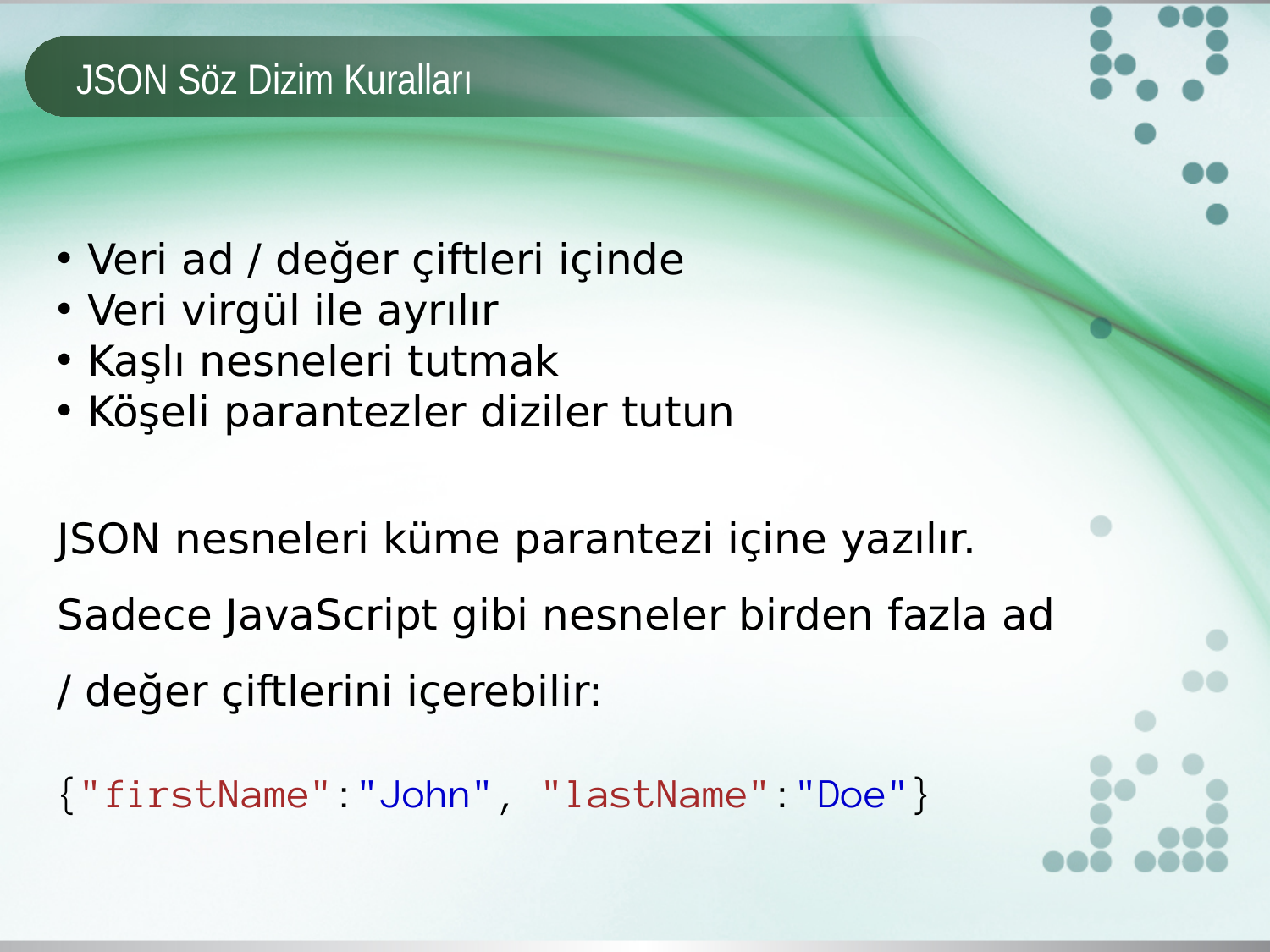

# JSON Söz Dizim Kuralları
Veri ad / değer çiftleri içinde
Veri virgül ile ayrılır
Kaşlı nesneleri tutmak
Köşeli parantezler diziler tutun

JSON nesneleri küme parantezi içine yazılır.
Sadece JavaScript gibi nesneler birden fazla ad / değer çiftlerini içerebilir:

{"firstName":"John", "lastName":"Doe"}